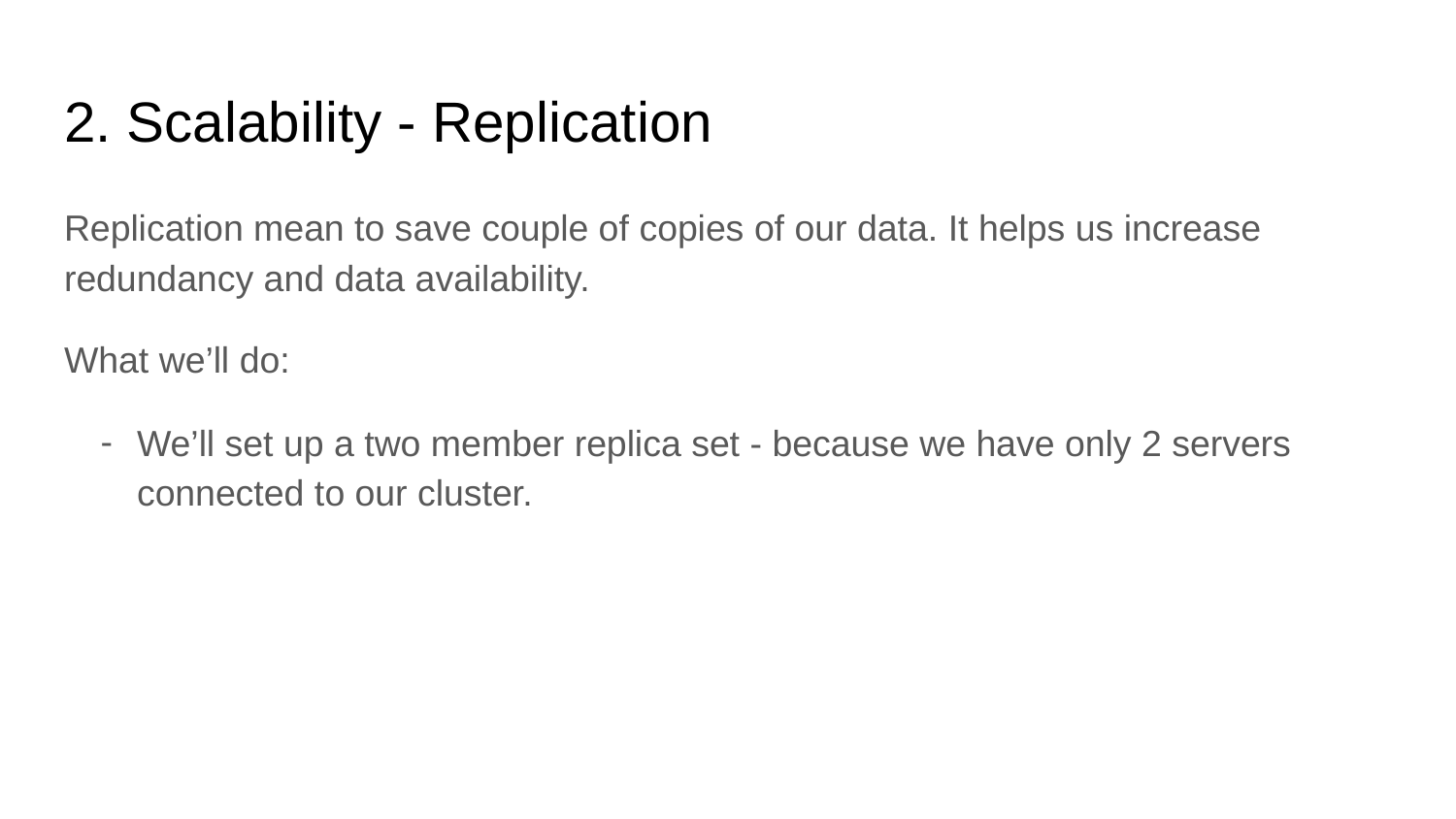

# 2. Scalability - Replication
Replication mean to save couple of copies of our data. It helps us increase redundancy and data availability.
What we’ll do:
We’ll set up a two member replica set - because we have only 2 servers connected to our cluster.